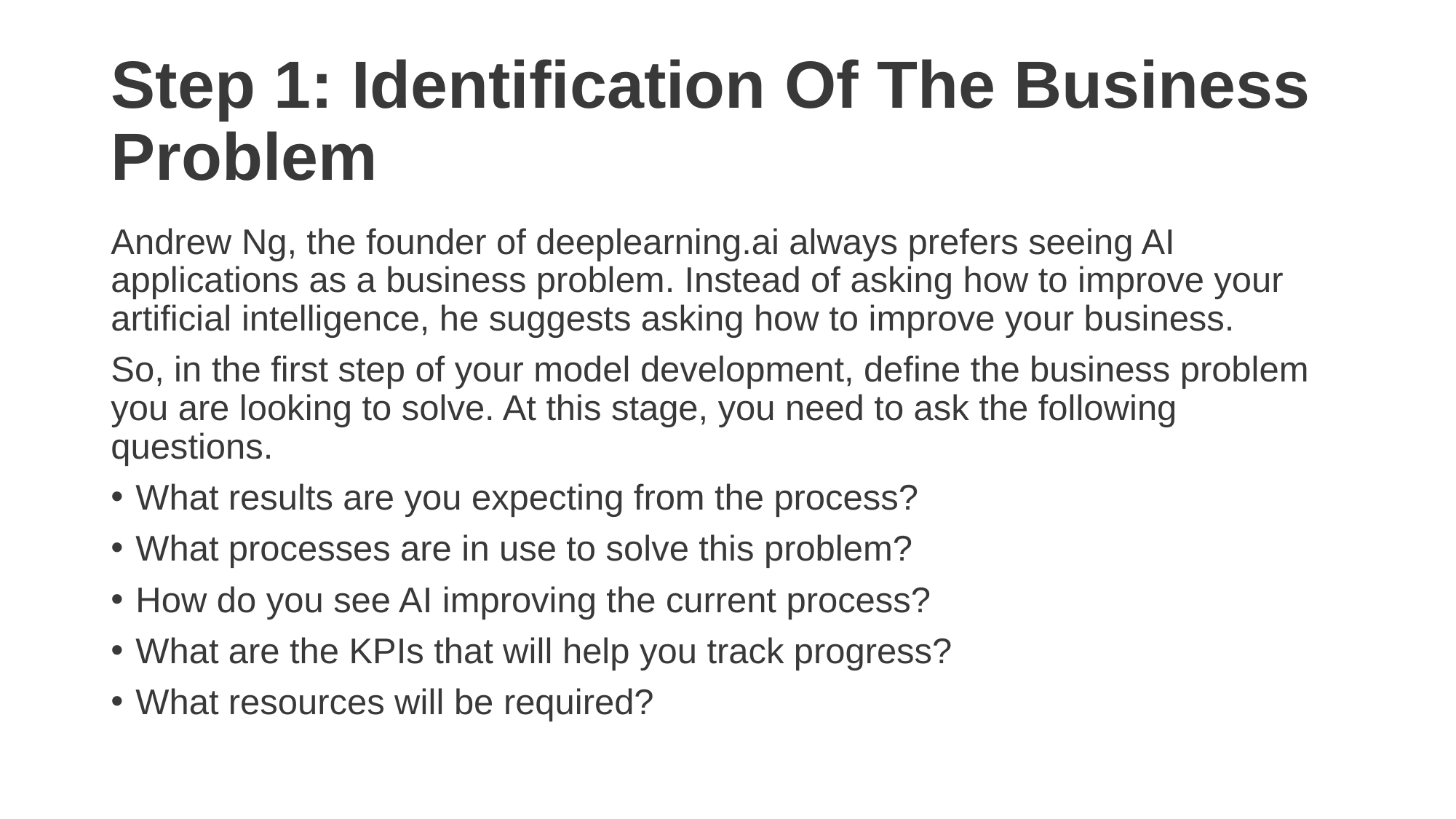

# Step 1: Identification Of The Business Problem
Andrew Ng, the founder of deeplearning.ai always prefers seeing AI applications as a business problem. Instead of asking how to improve your artificial intelligence, he suggests asking how to improve your business.
So, in the first step of your model development, define the business problem you are looking to solve. At this stage, you need to ask the following questions.
What results are you expecting from the process?
What processes are in use to solve this problem?
How do you see AI improving the current process?
What are the KPIs that will help you track progress?
What resources will be required?